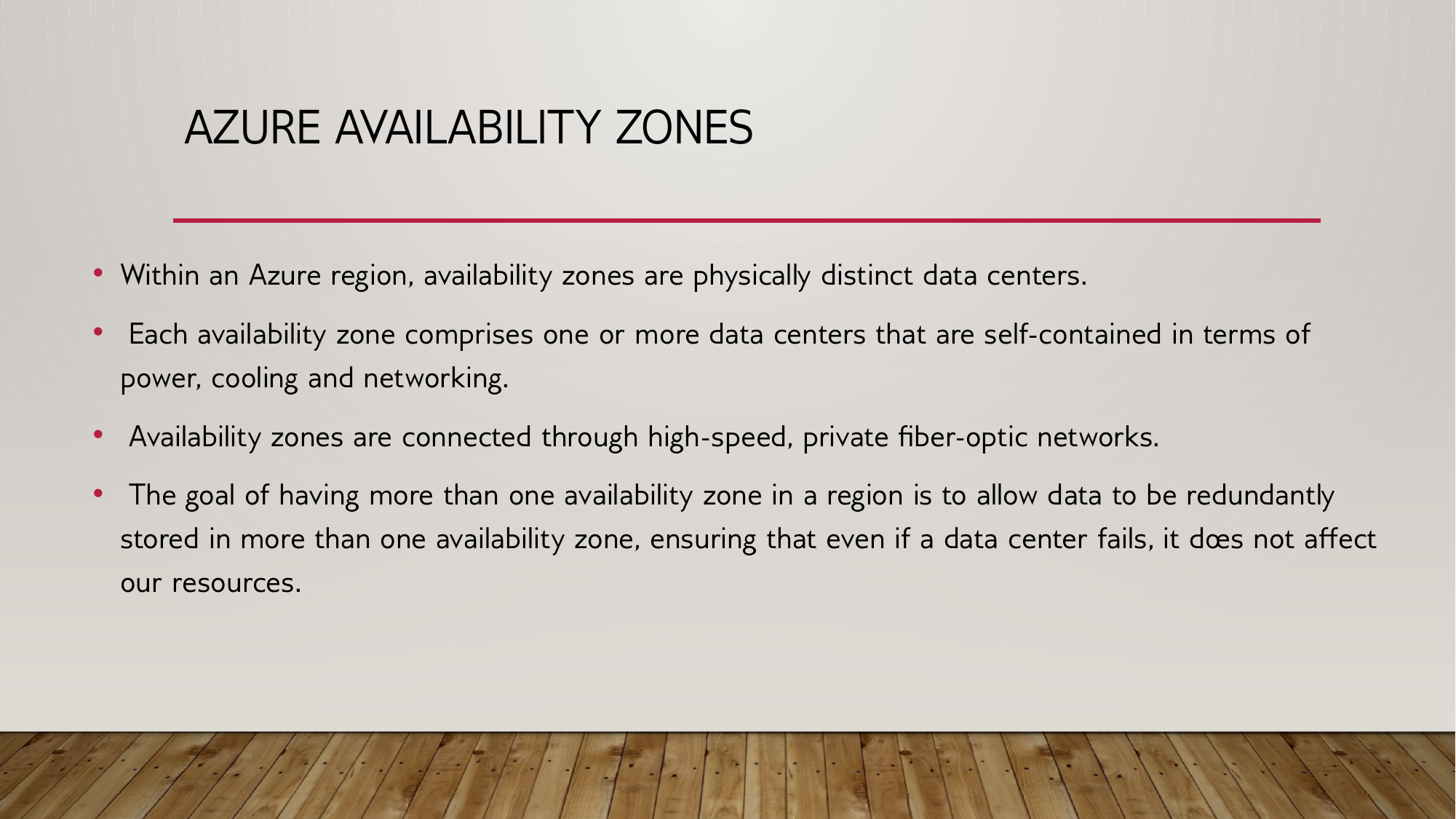

# Azure Availability Zones
Within an Azure region, availability zones are physically distinct data centers.
 Each availability zone comprises one or more data centers that are self-contained in terms of power, cooling and networking.
 Availability zones are connected through high-speed, private fiber-optic networks.
 The goal of having more than one availability zone in a region is to allow data to be redundantly stored in more than one availability zone, ensuring that even if a data center fails, it does not affect our resources.